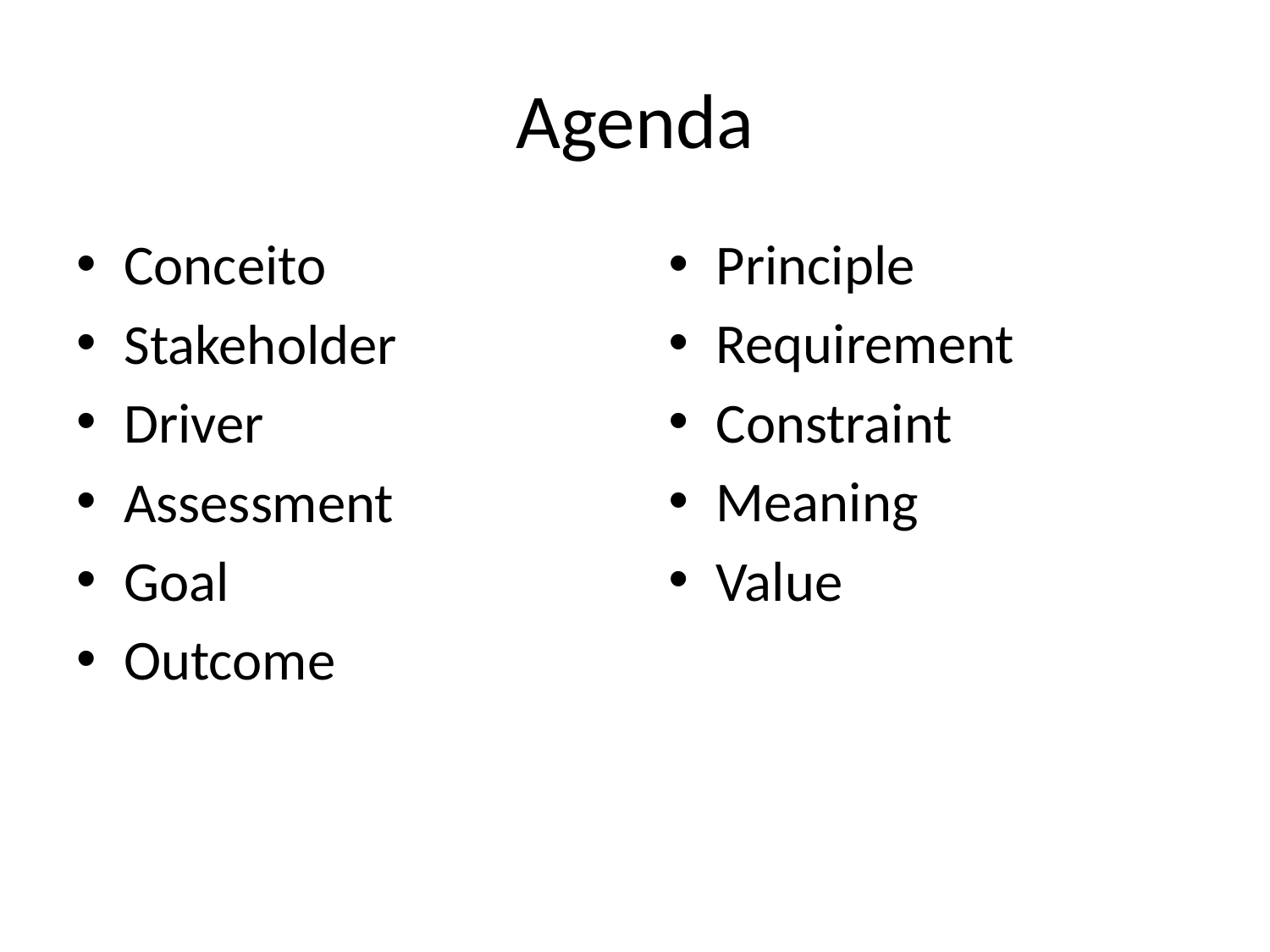

# Agenda
Conceito
Stakeholder
Driver
Assessment
Goal
Outcome
Principle
Requirement
Constraint
Meaning
Value